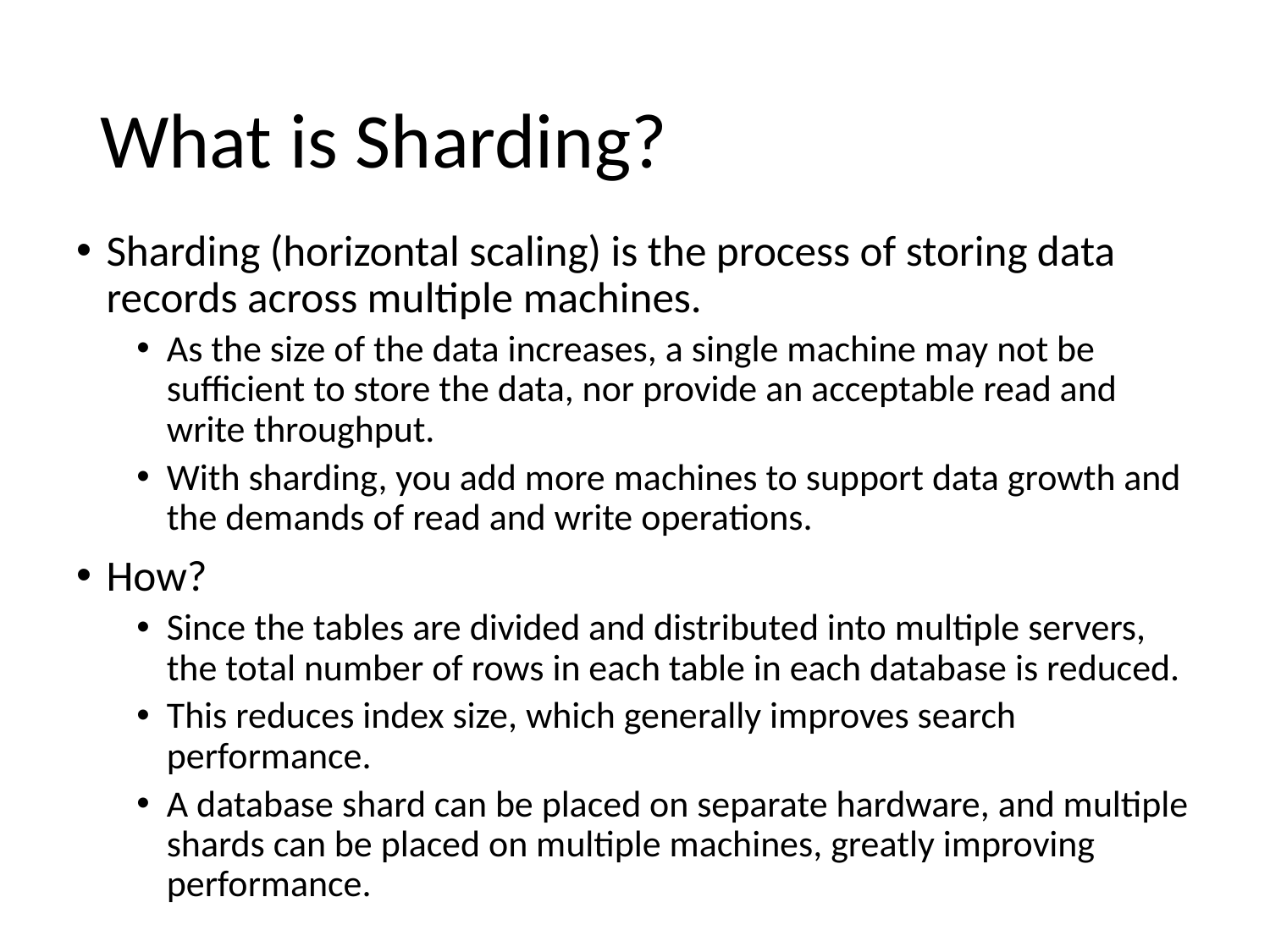

# What is Sharding?
Sharding (horizontal scaling) is the process of storing data records across multiple machines.
As the size of the data increases, a single machine may not be sufficient to store the data, nor provide an acceptable read and write throughput.
With sharding, you add more machines to support data growth and the demands of read and write operations.
How?
Since the tables are divided and distributed into multiple servers, the total number of rows in each table in each database is reduced.
This reduces index size, which generally improves search performance.
A database shard can be placed on separate hardware, and multiple shards can be placed on multiple machines, greatly improving performance.